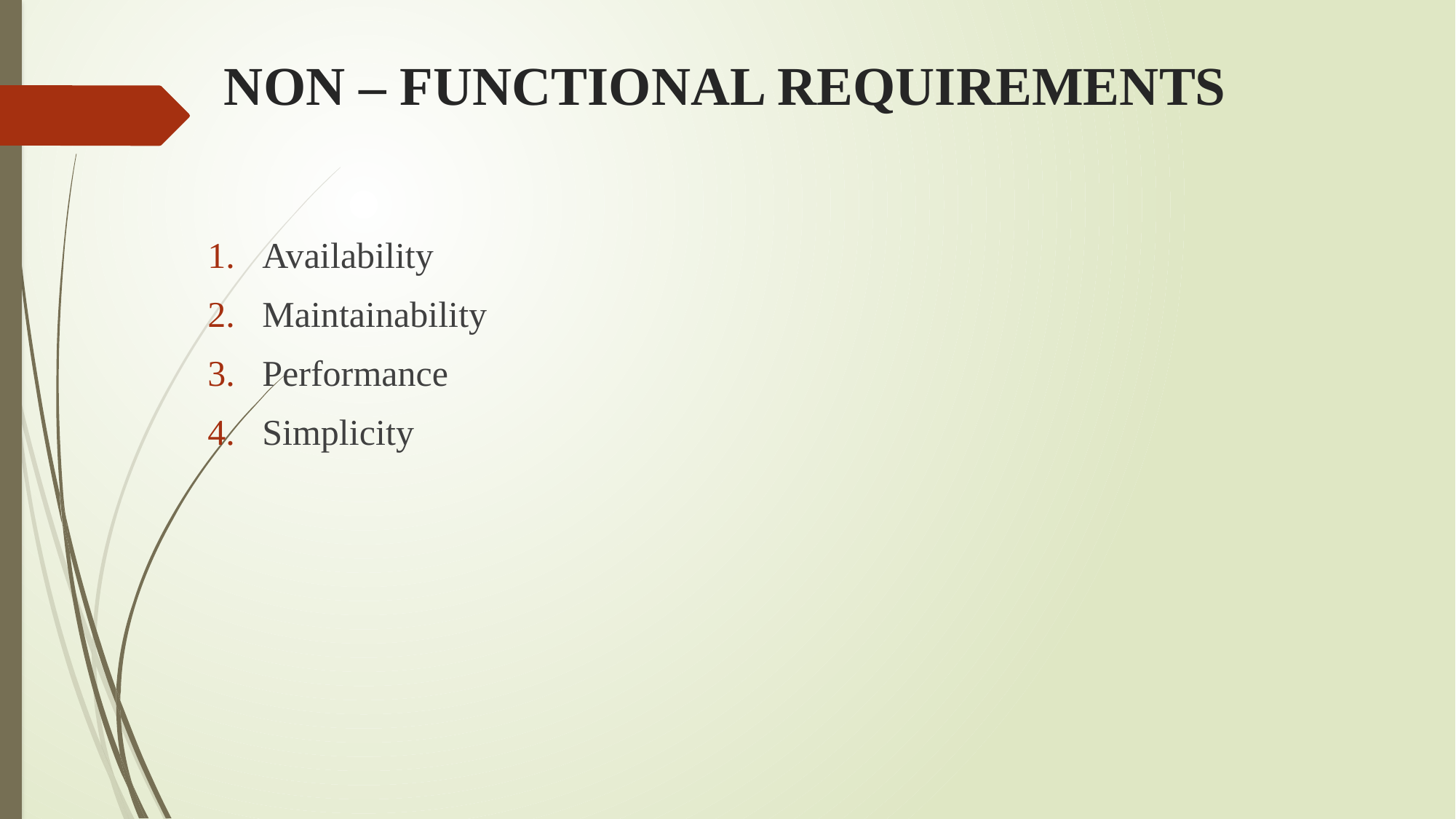

# NON – FUNCTIONAL REQUIREMENTS
Availability
Maintainability
Performance
Simplicity